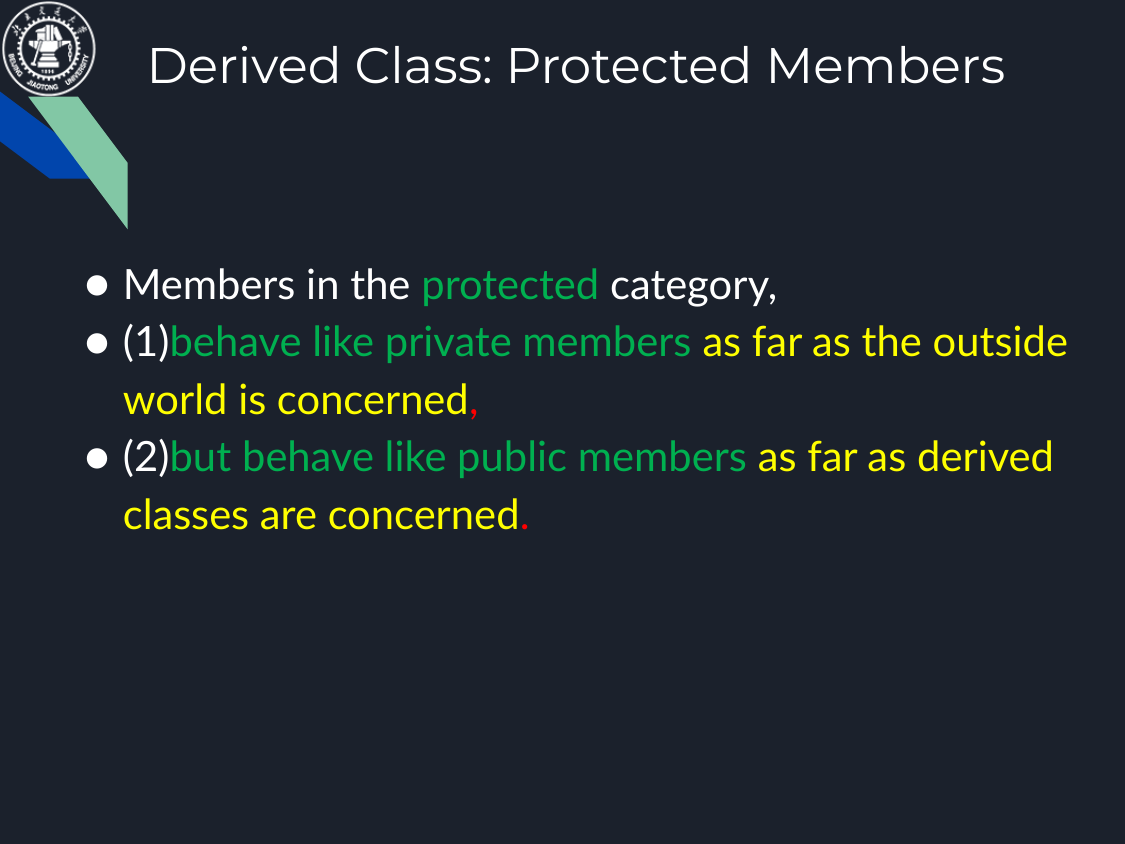

# Derived Class: Protected Members
Members in the protected category,
(1)behave like private members as far as the outside world is concerned,
(2)but behave like public members as far as derived classes are concerned.